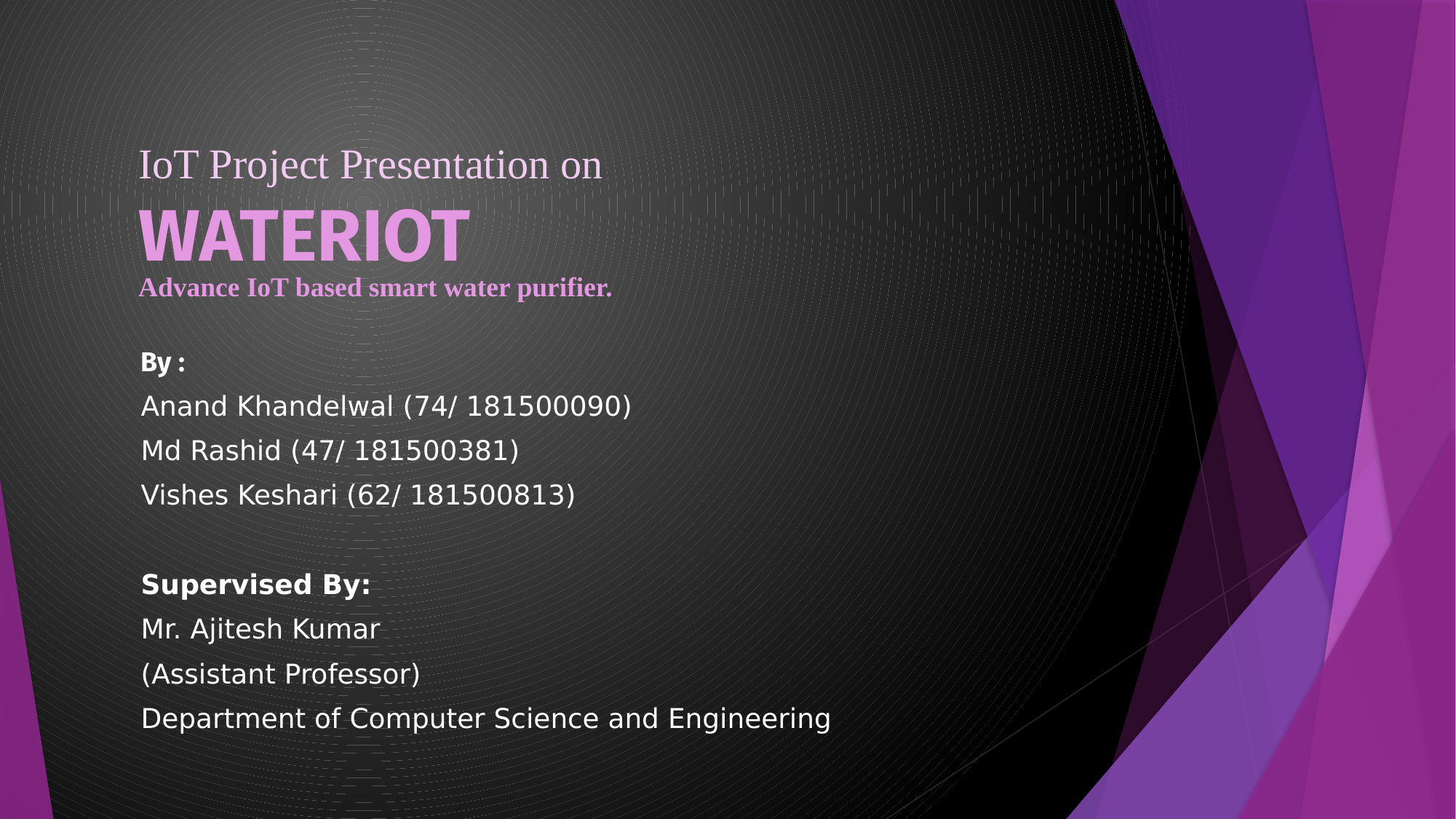

IoT Project Presentation on

WATERIOT
Advance IoT based smart water purifier.
By :
Anand Khandelwal (74/ 181500090)
Md Rashid (47/ 181500381)
Vishes Keshari (62/ 181500813)

Supervised By:
Mr. Ajitesh Kumar
(Assistant Professor)
Department of Computer Science and Engineering